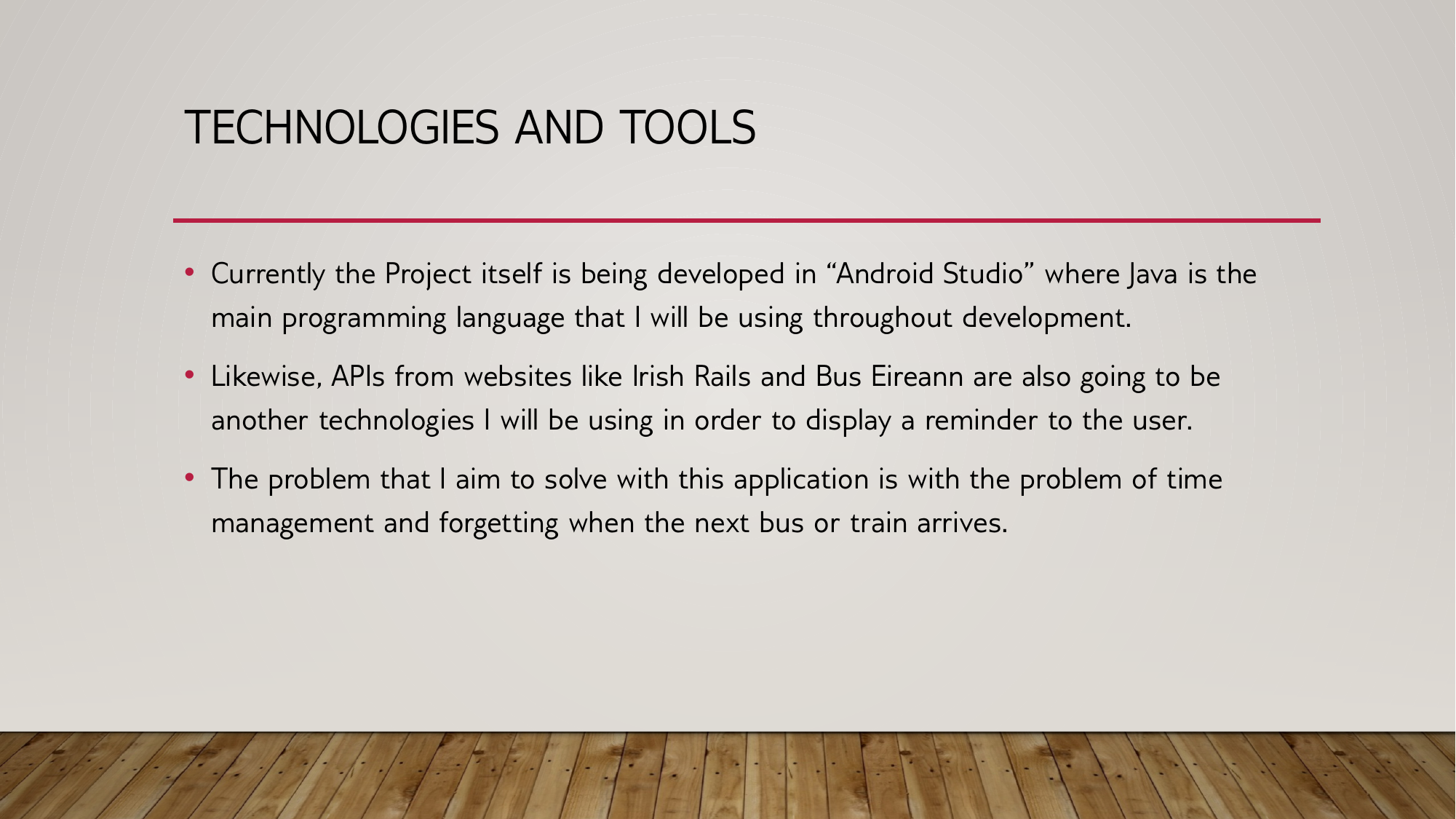

# Technologies and Tools
Currently the Project itself is being developed in “Android Studio” where Java is the main programming language that I will be using throughout development.
Likewise, APIs from websites like Irish Rails and Bus Eireann are also going to be another technologies I will be using in order to display a reminder to the user.
The problem that I aim to solve with this application is with the problem of time management and forgetting when the next bus or train arrives.